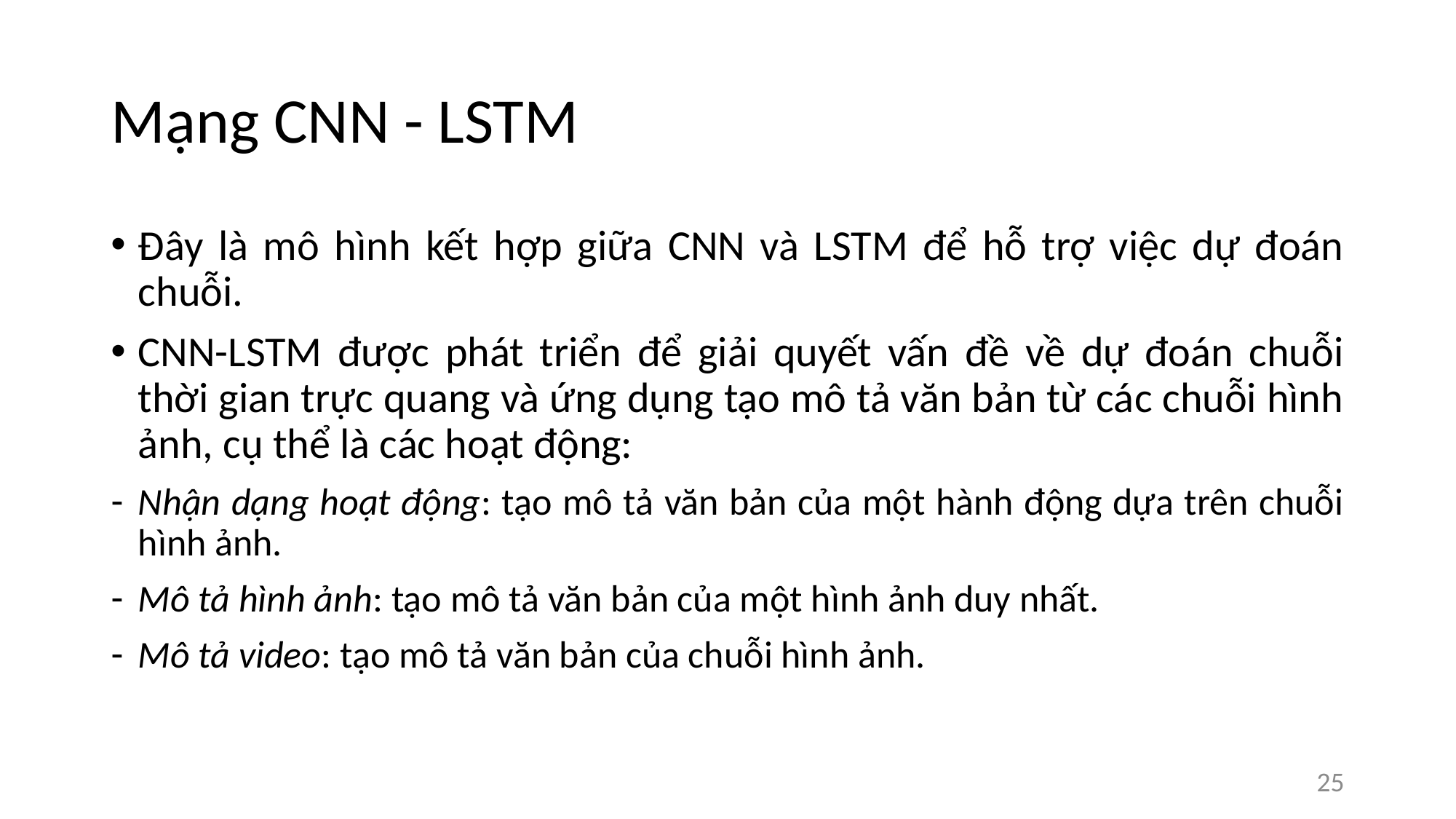

# Mạng CNN - LSTM
Đây là mô hình kết hợp giữa CNN và LSTM để hỗ trợ việc dự đoán chuỗi.
CNN-LSTM được phát triển để giải quyết vấn đề về dự đoán chuỗi thời gian trực quang và ứng dụng tạo mô tả văn bản từ các chuỗi hình ảnh, cụ thể là các hoạt động:
Nhận dạng hoạt động: tạo mô tả văn bản của một hành động dựa trên chuỗi hình ảnh.
Mô tả hình ảnh: tạo mô tả văn bản của một hình ảnh duy nhất.
Mô tả video: tạo mô tả văn bản của chuỗi hình ảnh.
25